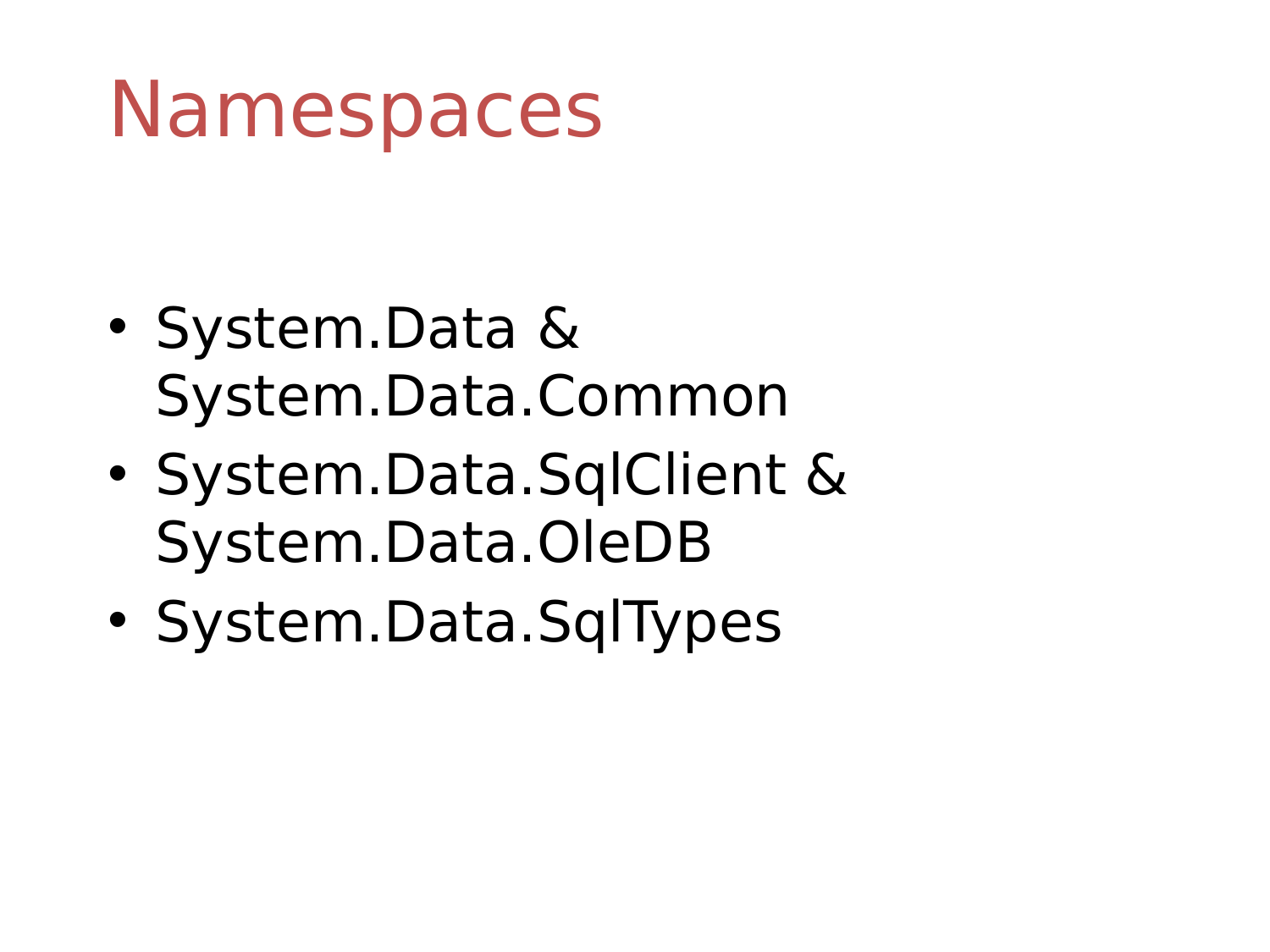

Namespaces
System.Data & System.Data.Common
System.Data.SqlClient &
System.Data.OleDB
System.Data.SqlTypes